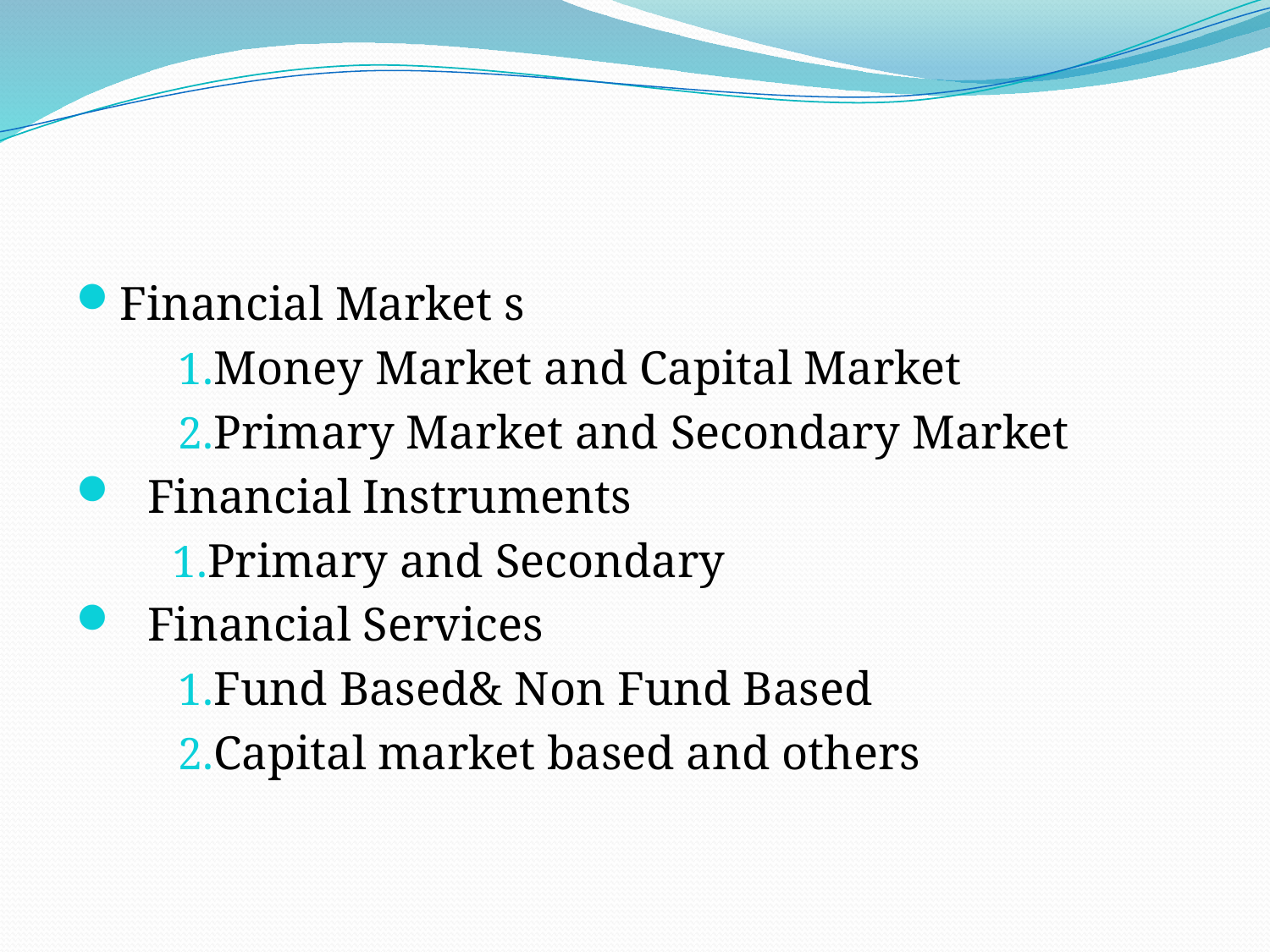

#
Financial Market s
Money Market and Capital Market
Primary Market and Secondary Market
Financial Instruments
Primary and Secondary
Financial Services
Fund Based& Non Fund Based
Capital market based and others